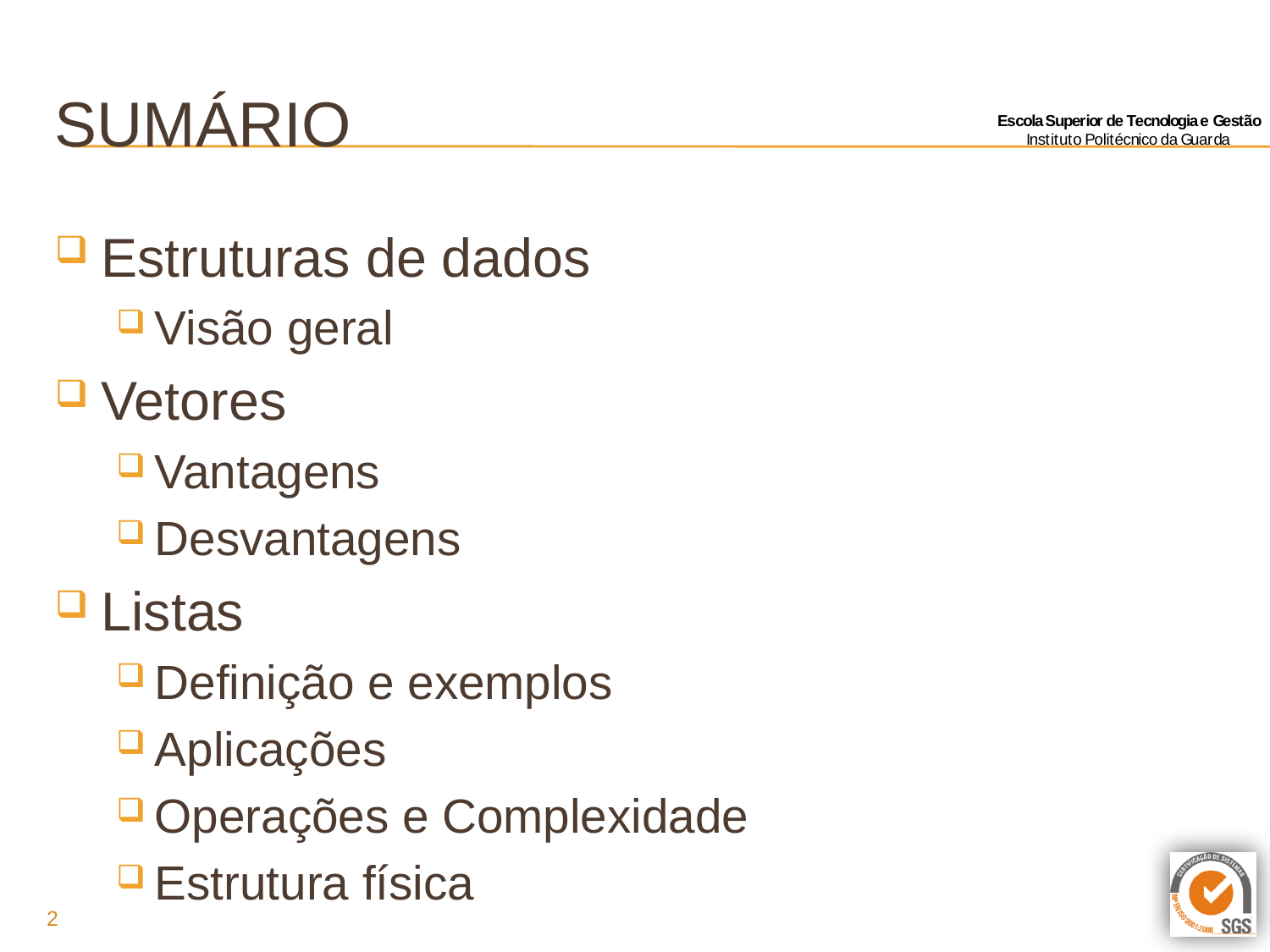

# Sumário
Estruturas de dados
Visão geral
Vetores
Vantagens
Desvantagens
Listas
Definição e exemplos
Aplicações
Operações e Complexidade
Estrutura física

2